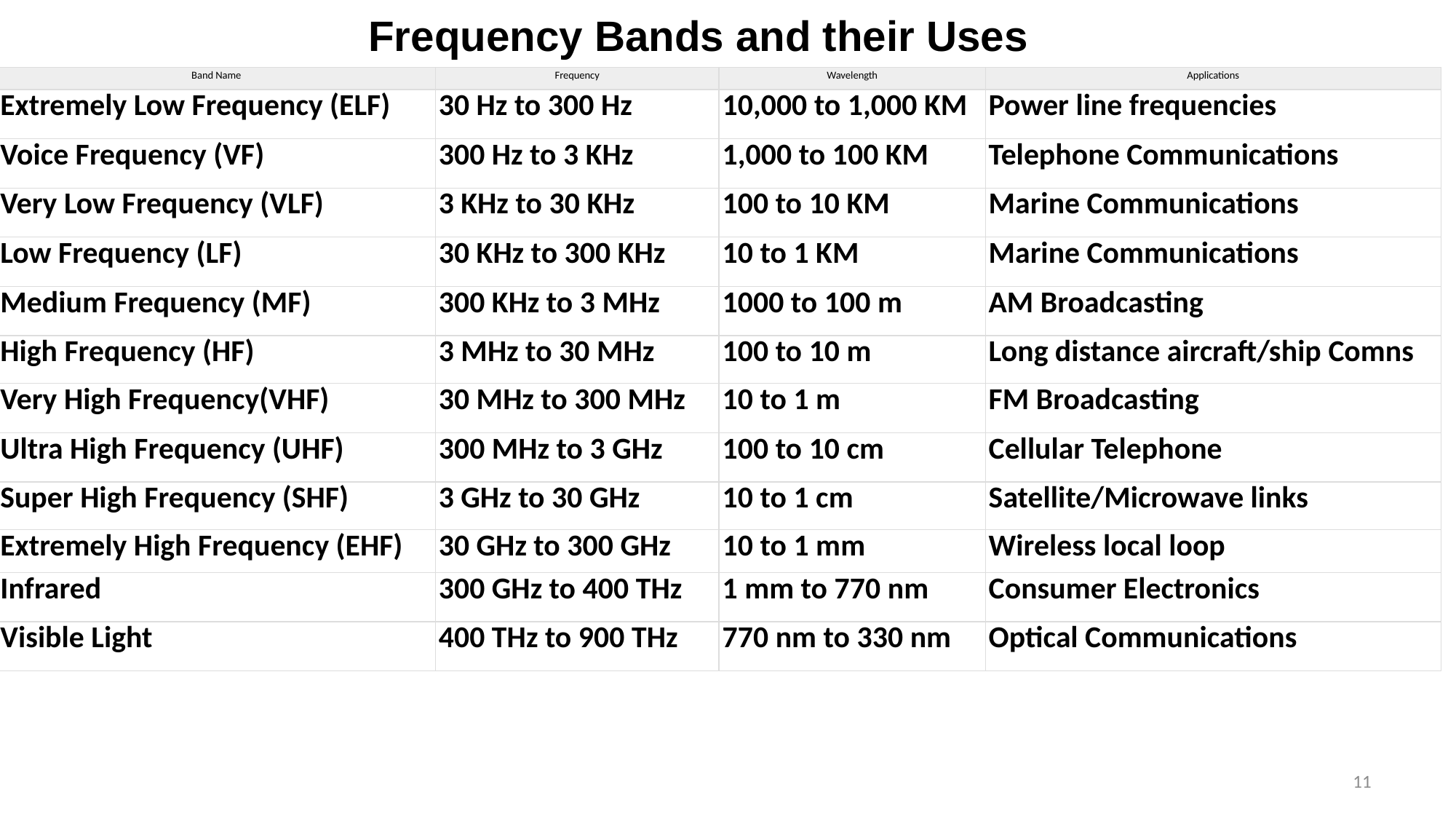

Frequency Bands and their Uses

| Band Name | Frequency | Wavelength | Applications |
| --- | --- | --- | --- |
| Extremely Low Frequency (ELF) | 30 Hz to 300 Hz | 10,000 to 1,000 KM | Power line frequencies |
| Voice Frequency (VF) | 300 Hz to 3 KHz | 1,000 to 100 KM | Telephone Communications |
| Very Low Frequency (VLF) | 3 KHz to 30 KHz | 100 to 10 KM | Marine Communications |
| Low Frequency (LF) | 30 KHz to 300 KHz | 10 to 1 KM | Marine Communications |
| Medium Frequency (MF) | 300 KHz to 3 MHz | 1000 to 100 m | AM Broadcasting |
| High Frequency (HF) | 3 MHz to 30 MHz | 100 to 10 m | Long distance aircraft/ship Comns |
| Very High Frequency(VHF) | 30 MHz to 300 MHz | 10 to 1 m | FM Broadcasting |
| Ultra High Frequency (UHF) | 300 MHz to 3 GHz | 100 to 10 cm | Cellular Telephone |
| Super High Frequency (SHF) | 3 GHz to 30 GHz | 10 to 1 cm | Satellite/Microwave links |
| Extremely High Frequency (EHF) | 30 GHz to 300 GHz | 10 to 1 mm | Wireless local loop |
| Infrared | 300 GHz to 400 THz | 1 mm to 770 nm | Consumer Electronics |
| Visible Light | 400 THz to 900 THz | 770 nm to 330 nm | Optical Communications |
11